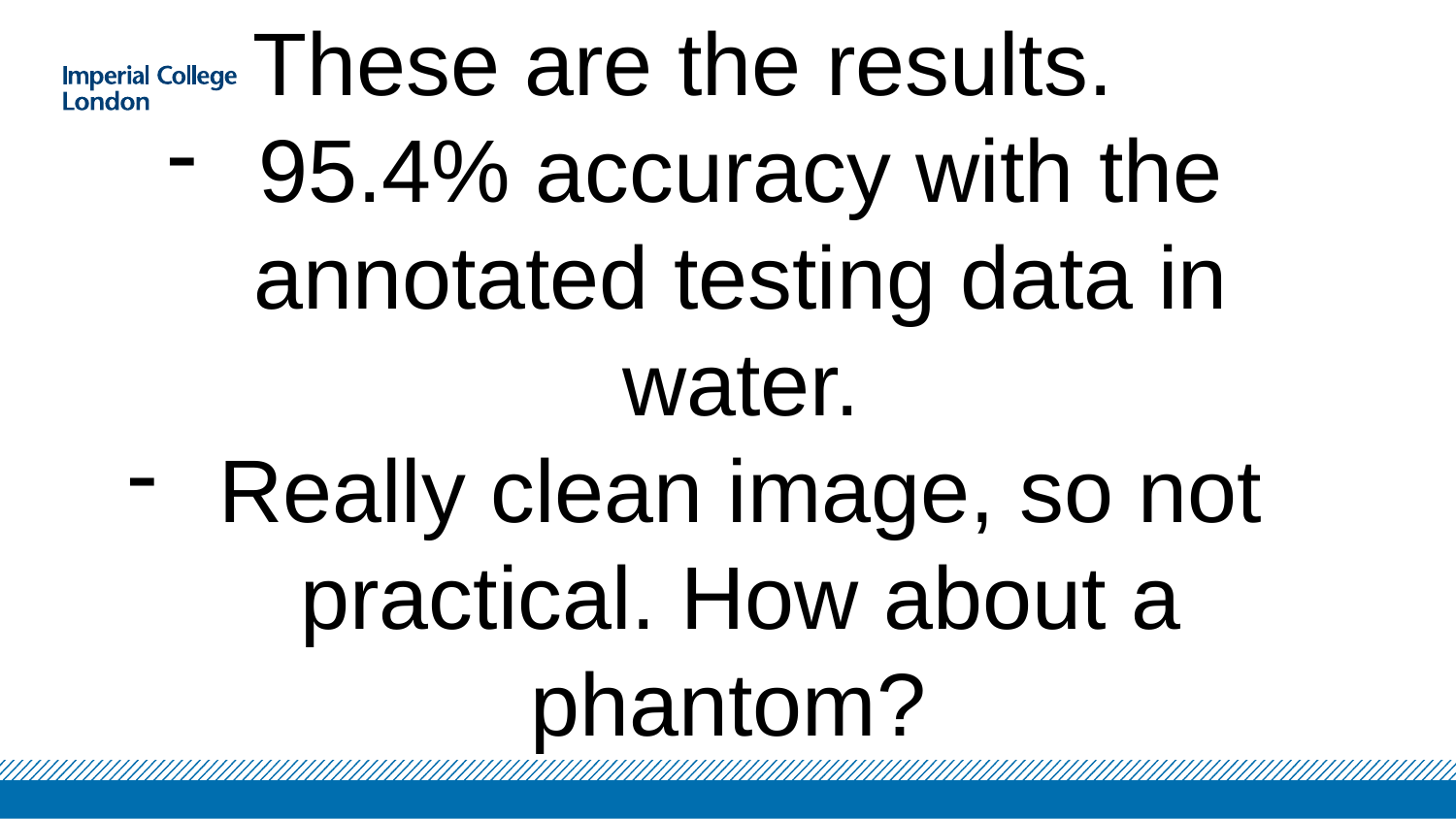

These are the results.
95.4% accuracy with the annotated testing data in water.
Really clean image, so not practical. How about a phantom?